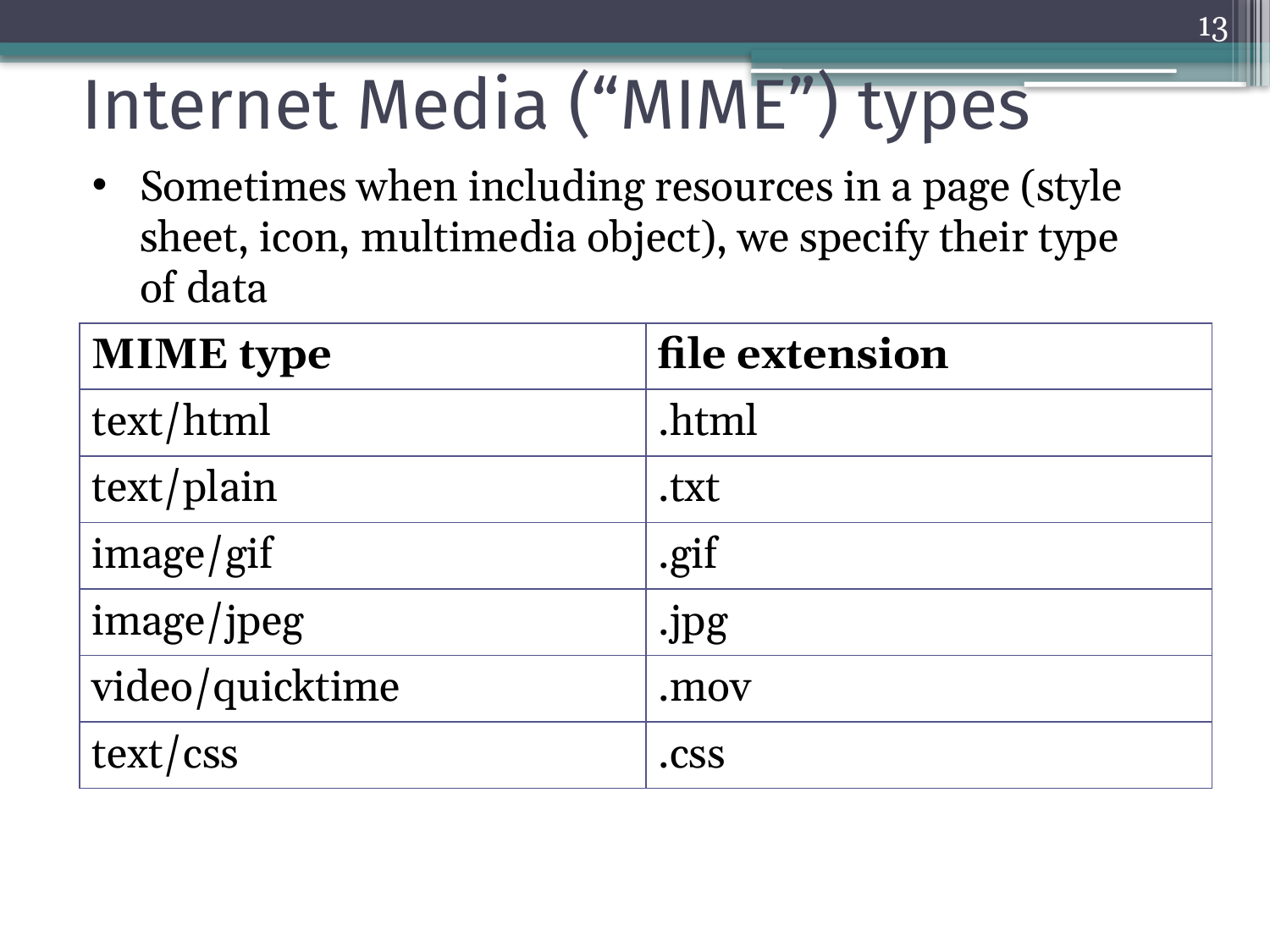

13
# Internet Media (“MIME”) types
Sometimes when including resources in a page (style sheet, icon, multimedia object), we specify their type of data
| MIME type | file extension |
| --- | --- |
| text/html | .html |
| text/plain | .txt |
| image/gif | .gif |
| image/jpeg | .jpg |
| video/quicktime | .mov |
| text/css | .css |